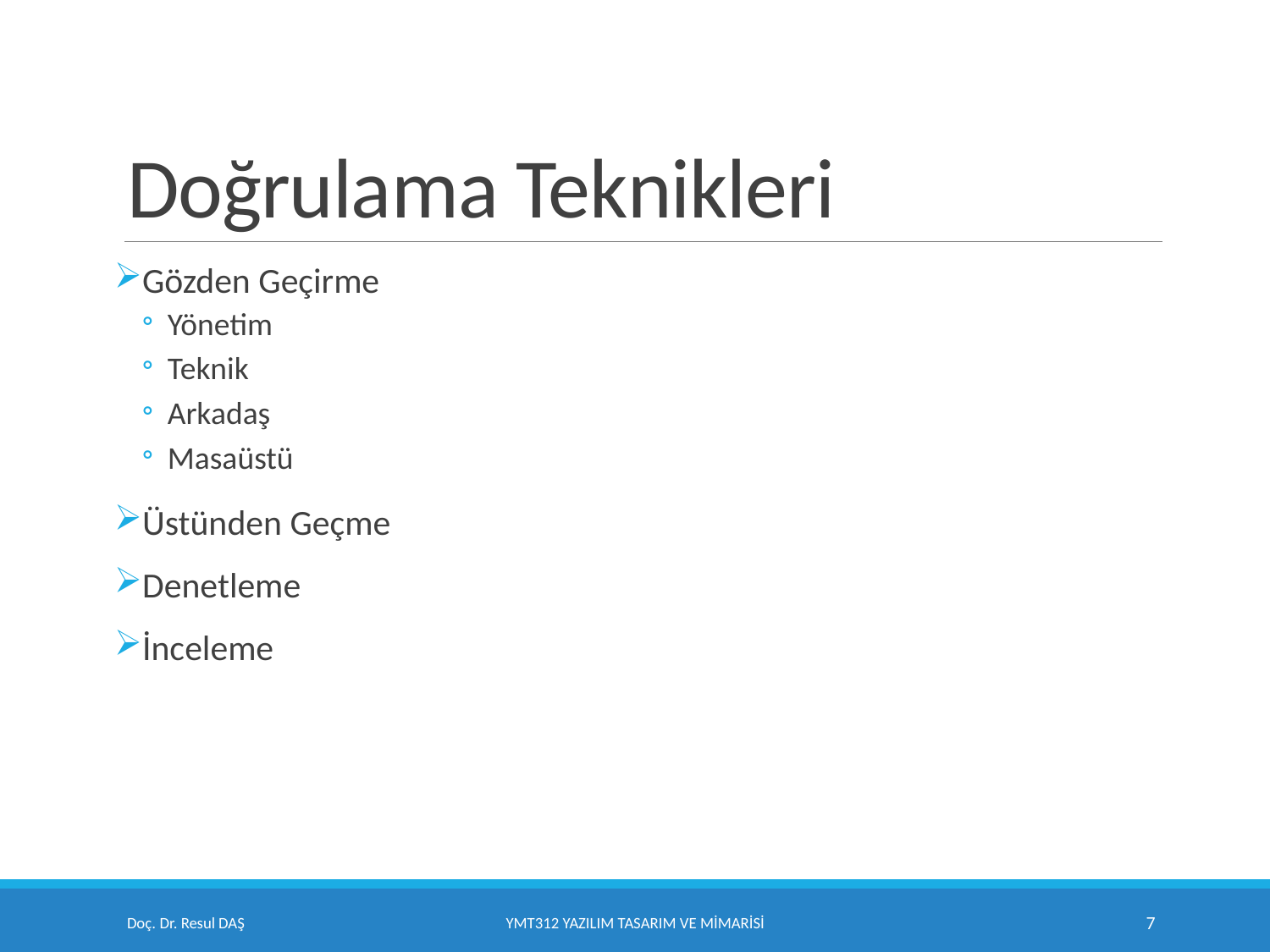

# Doğrulama Teknikleri
Gözden Geçirme
Yönetim
Teknik
Arkadaş
Masaüstü
Üstünden Geçme
Denetleme
İnceleme
Doç. Dr. Resul DAŞ
YMT312 Yazılım Tasarım ve Mimarisi
7